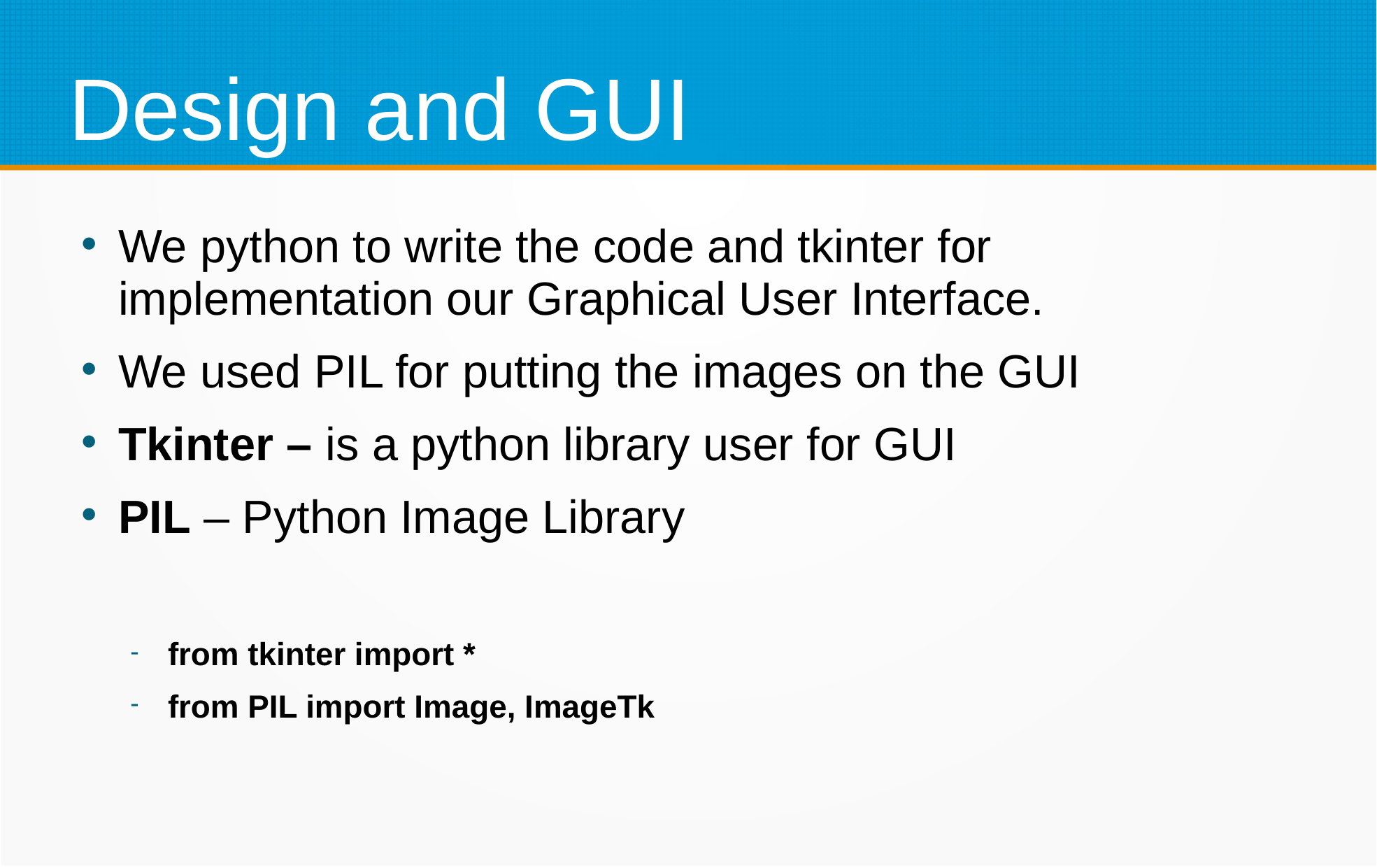

Design and GUI
We python to write the code and tkinter for implementation our Graphical User Interface.
We used PIL for putting the images on the GUI
Tkinter – is a python library user for GUI
PIL – Python Image Library

from tkinter import *
from PIL import Image, ImageTk